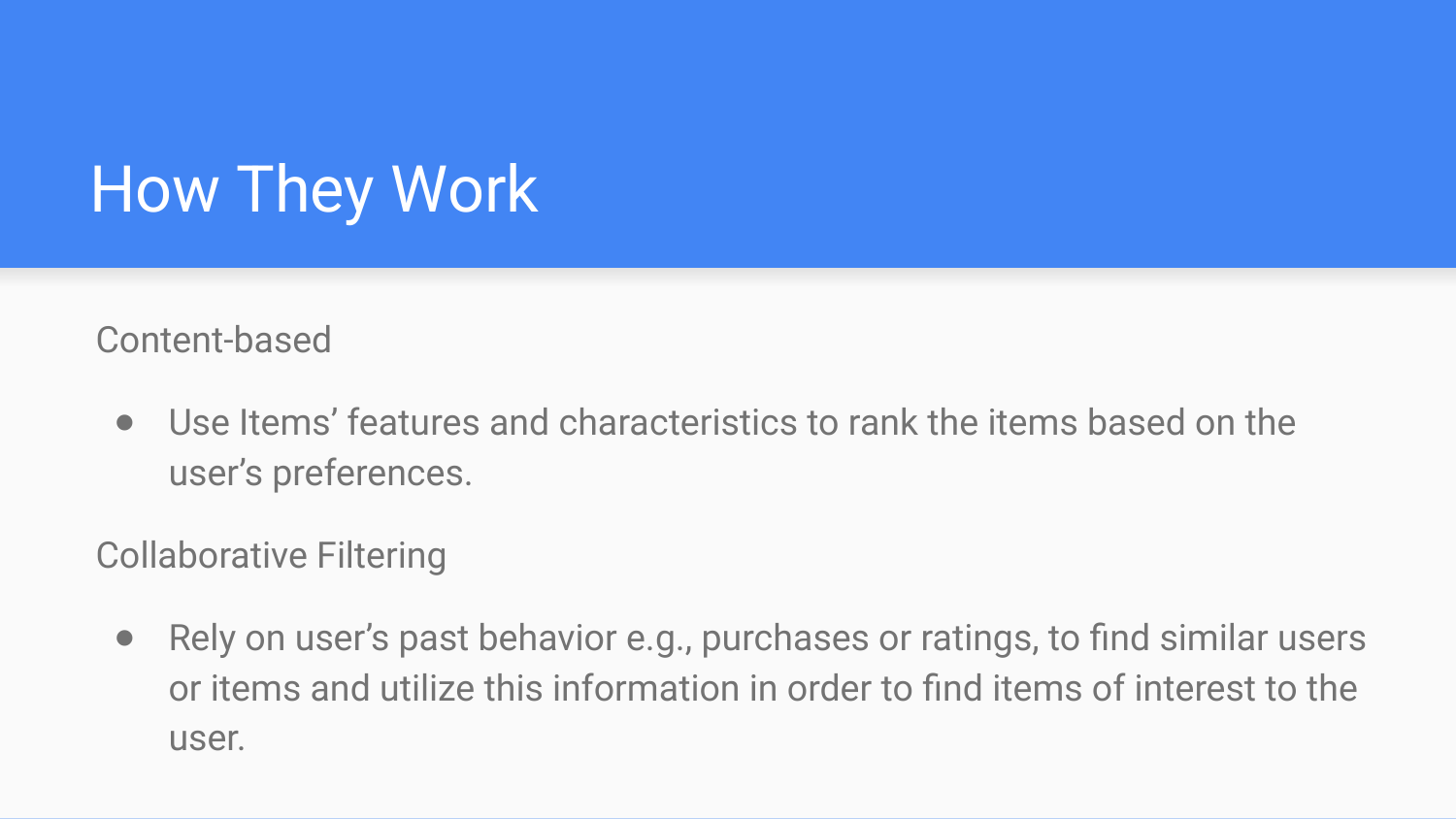

# How They Work
Content-based
Use Items’ features and characteristics to rank the items based on the user’s preferences.
Collaborative Filtering
Rely on user’s past behavior e.g., purchases or ratings, to find similar users or items and utilize this information in order to find items of interest to the user.